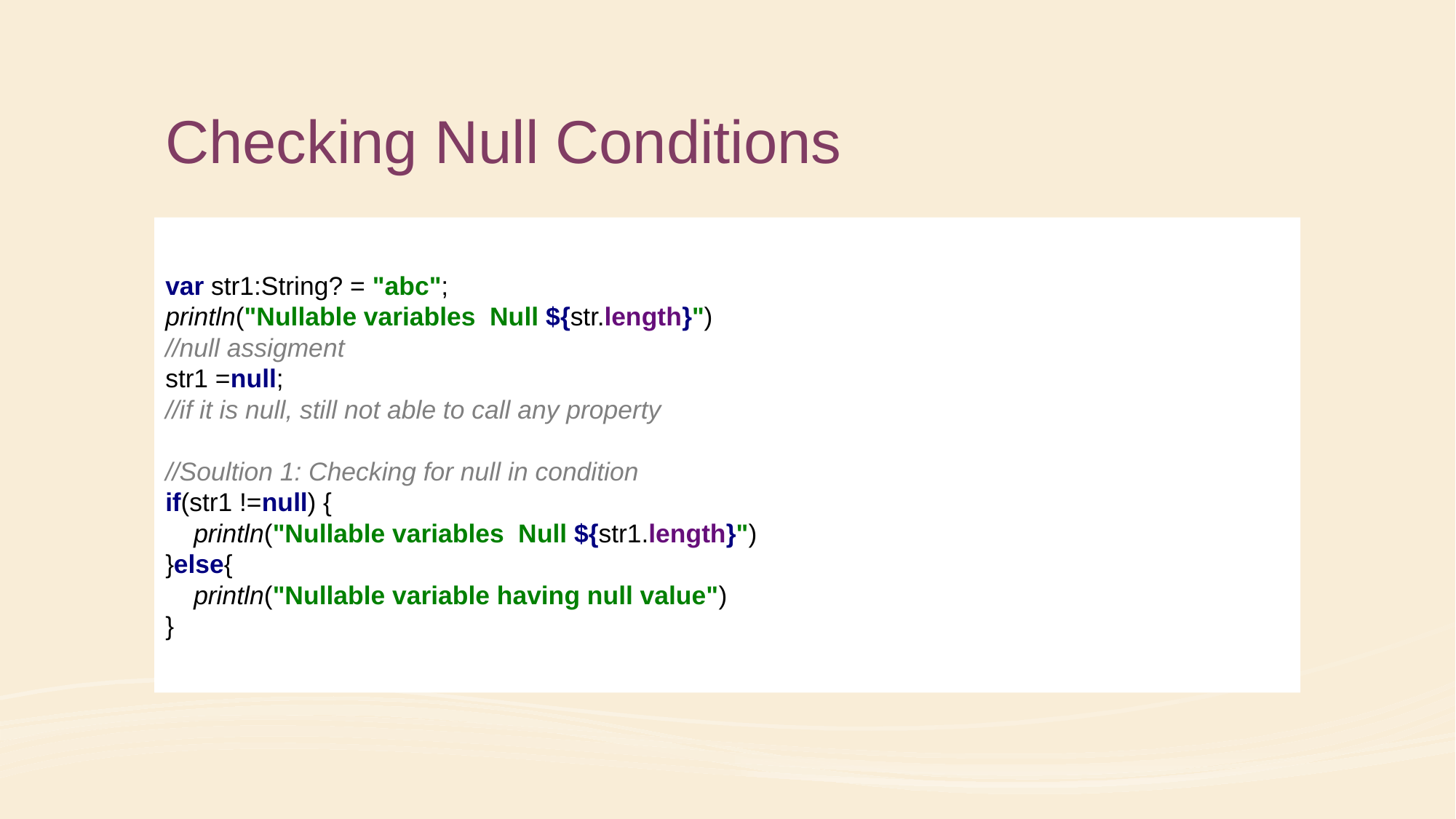

# Checking Null Conditions
var str1:String? = "abc";
println("Nullable variables  Null ${str.length}")
//null assigment
str1 =null;
//if it is null, still not able to call any property
//Soultion 1: Checking for null in condition
if(str1 !=null) {
    println("Nullable variables  Null ${str1.length}")
}else{
    println("Nullable variable having null value")
}